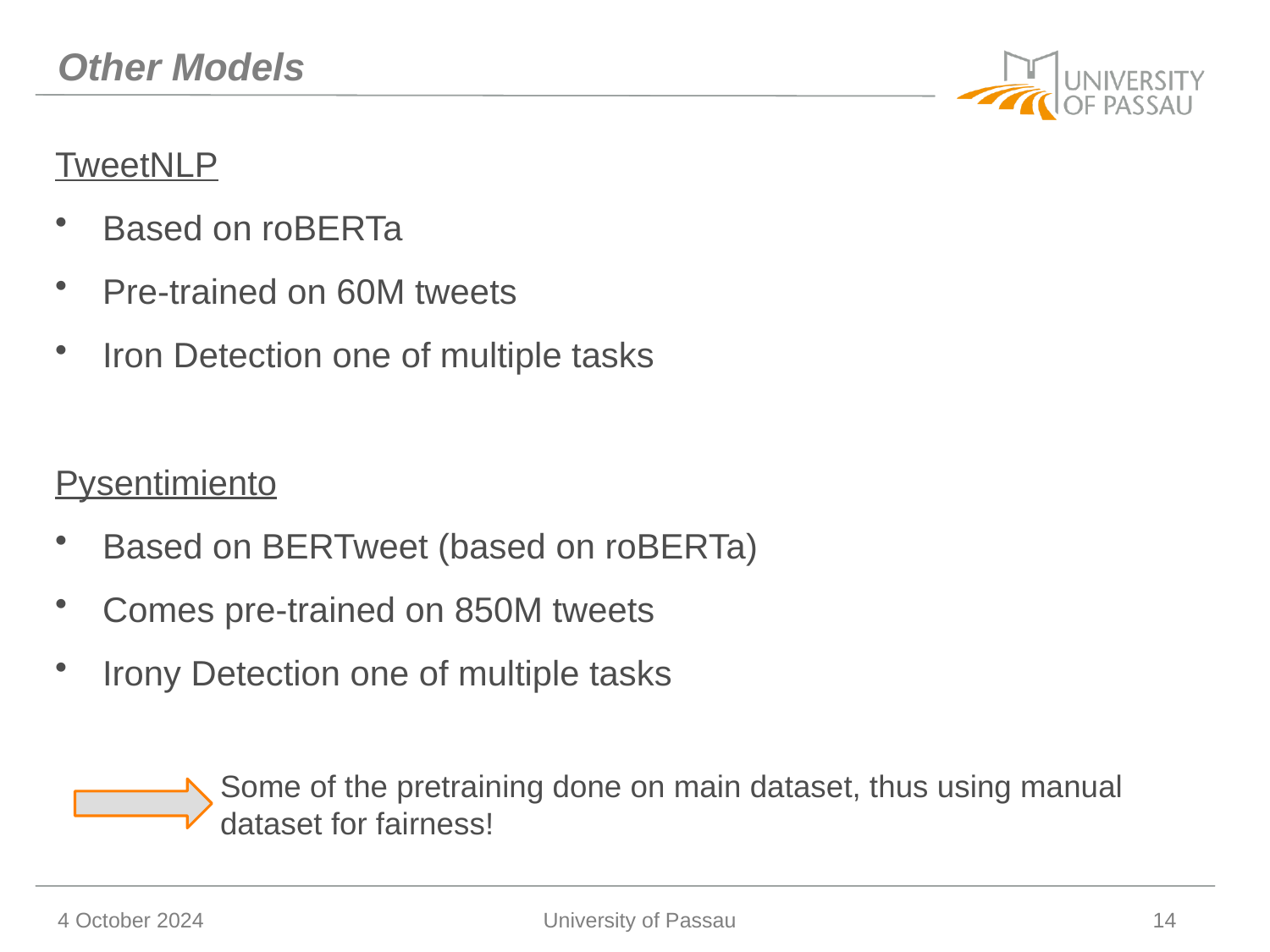

# Other Models
TweetNLP
Based on roBERTa
Pre-trained on 60M tweets
Iron Detection one of multiple tasks

Pysentimiento
Based on BERTweet (based on roBERTa)
Comes pre-trained on 850M tweets
Irony Detection one of multiple tasks

Some of the pretraining done on main dataset, thus using manual dataset for fairness!

4 October 2024
University of Passau
14